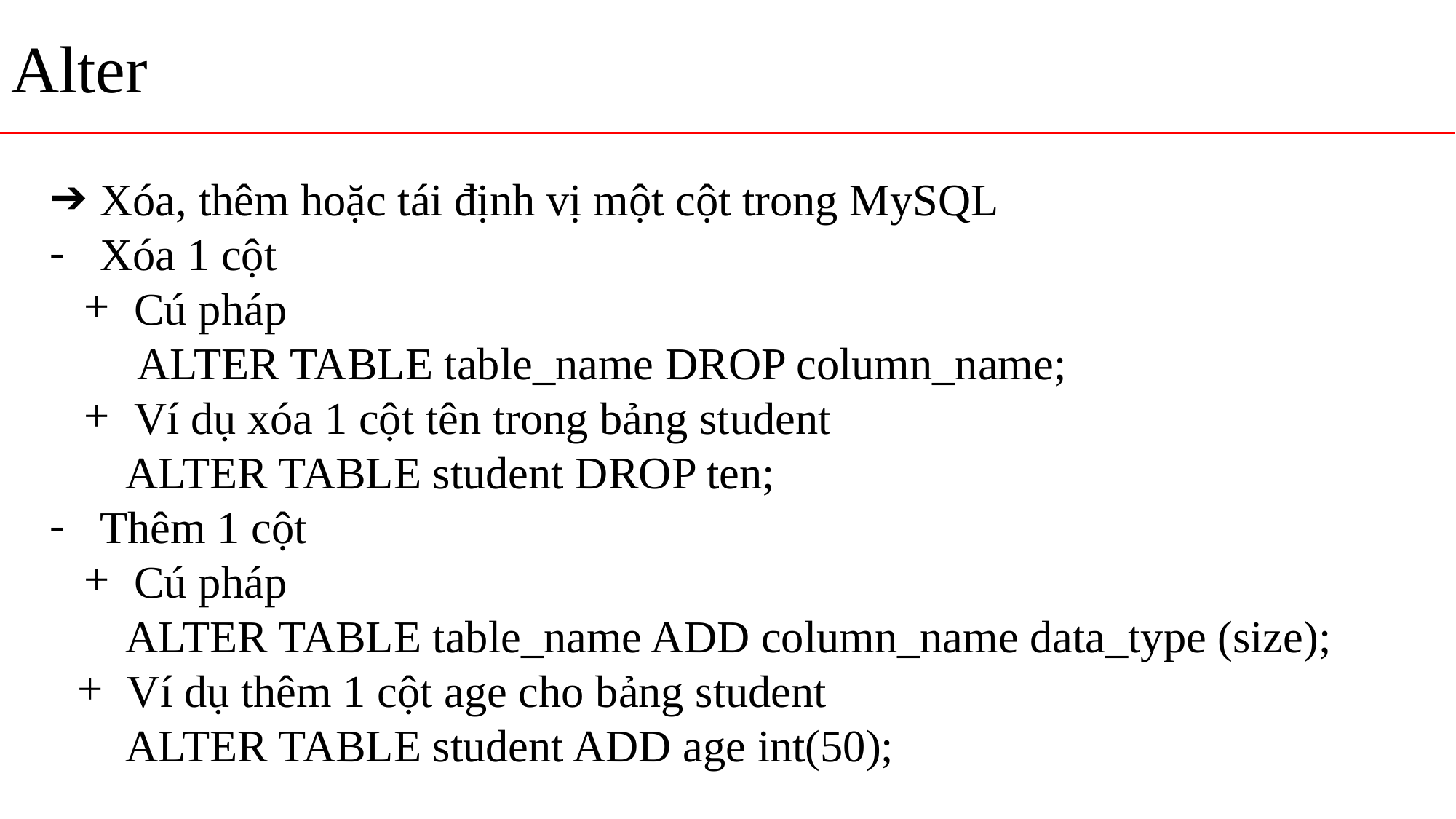

Alter
Xóa, thêm hoặc tái định vị một cột trong MySQL
Xóa 1 cột
Cú pháp
        ALTER TABLE table_name DROP column_name;
Ví dụ xóa 1 cột tên trong bảng student
       ALTER TABLE student DROP ten;
Thêm 1 cột
Cú pháp
       ALTER TABLE table_name ADD column_name data_type (size);
Ví dụ thêm 1 cột age cho bảng student
       ALTER TABLE student ADD age int(50);